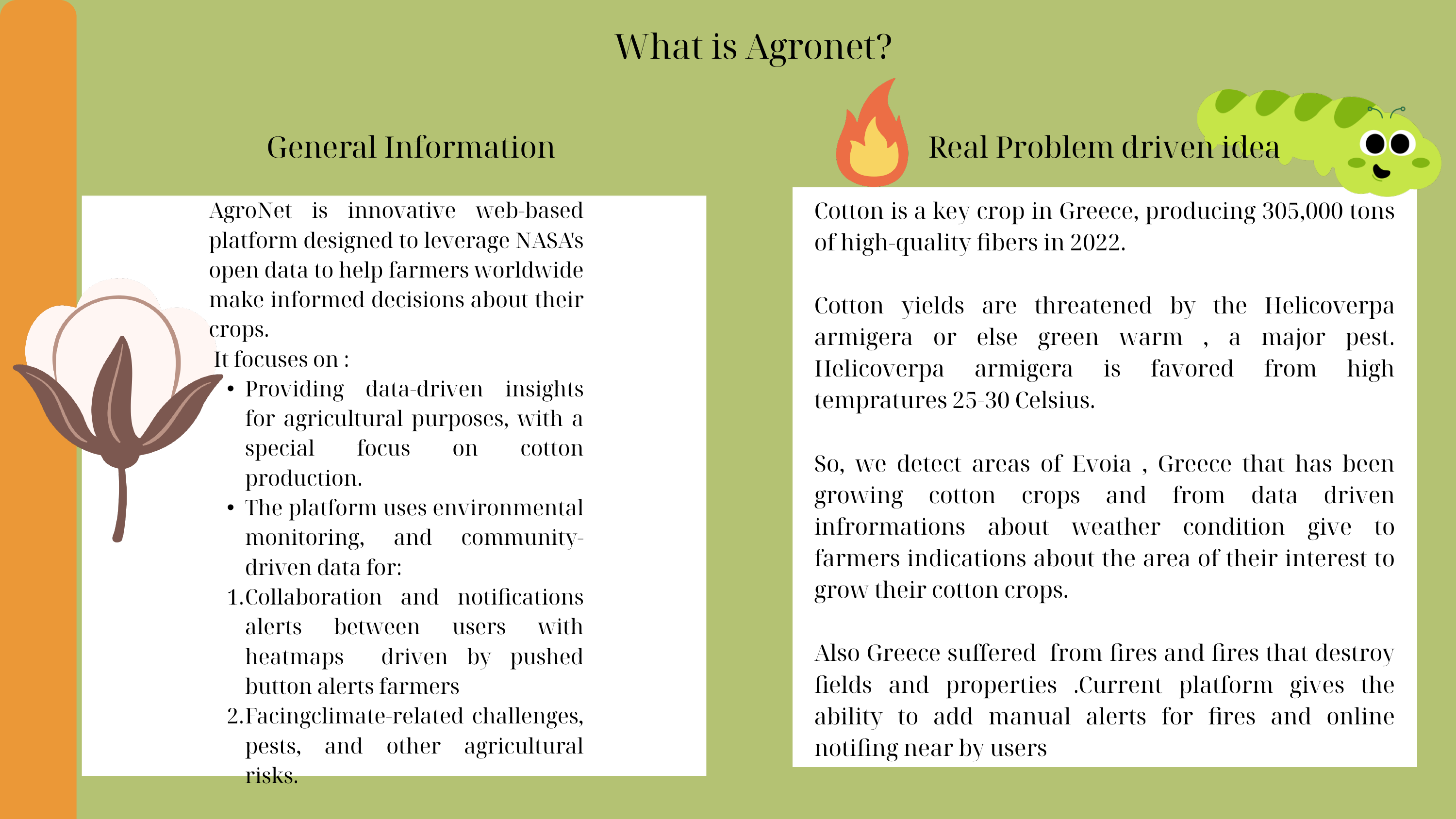

What is Agronet?

General Information
Real Problem driven idea

Cotton is a key crop in Greece, producing 305,000 tons of high-quality fibers in 2022.

Cotton yields are threatened by the Helicoverpa armigera or else green warm , a major pest. Helicoverpa armigera is favored from high tempratures 25-30 Celsius.

So, we detect areas of Evoia , Greece that has been growing cotton crops and from data driven infrormations about weather condition give to farmers indications about the area of their interest to grow their cotton crops.

Also Greece suffered  from fires and fires that destroy fields and properties .Current platform gives the ability to add manual alerts for fires and online notifing near by users

AgroNet is innovative web-based platform designed to leverage NASA's open data to help farmers worldwide make informed decisions about their crops.
 It focuses on :
Providing data-driven insights for agricultural purposes, with a special focus on cotton production.
The platform uses environmental monitoring, and community-driven data for:
Collaboration and notifications alerts between users with heatmaps  driven by pushed button alerts farmers
Facingclimate-related challenges, pests, and other agricultural risks.